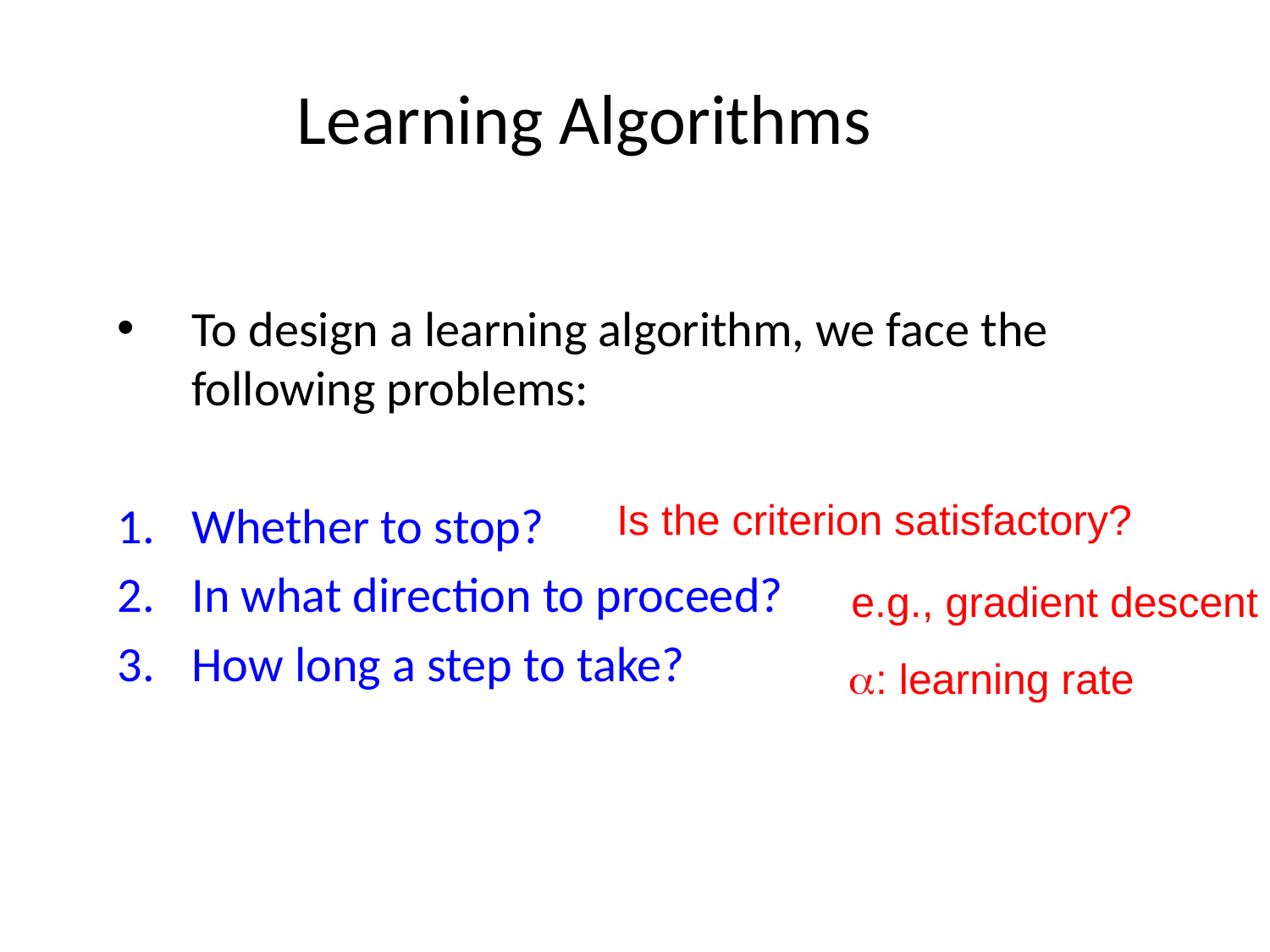

# Learning Algorithms
To design a learning algorithm, we face the following problems:

Whether to stop?
In what direction to proceed?
How long a step to take?
Is the criterion satisfactory?
e.g., gradient descent
α: learning rate